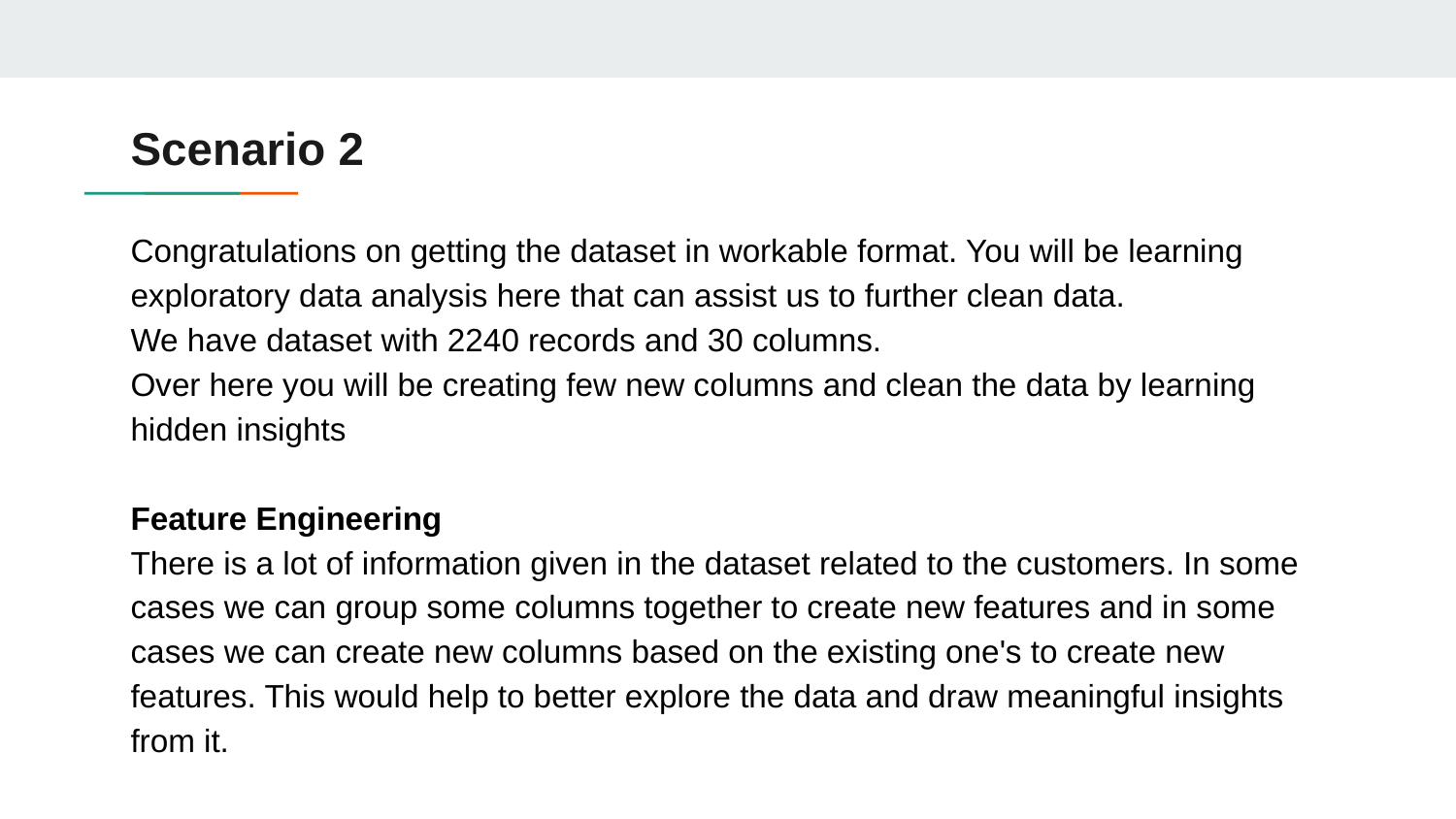

# Scenario 2
Congratulations on getting the dataset in workable format. You will be learning exploratory data analysis here that can assist us to further clean data.
We have dataset with 2240 records and 30 columns.
Over here you will be creating few new columns and clean the data by learning hidden insights

Feature Engineering
There is a lot of information given in the dataset related to the customers. In some cases we can group some columns together to create new features and in some cases we can create new columns based on the existing one's to create new features. This would help to better explore the data and draw meaningful insights from it.